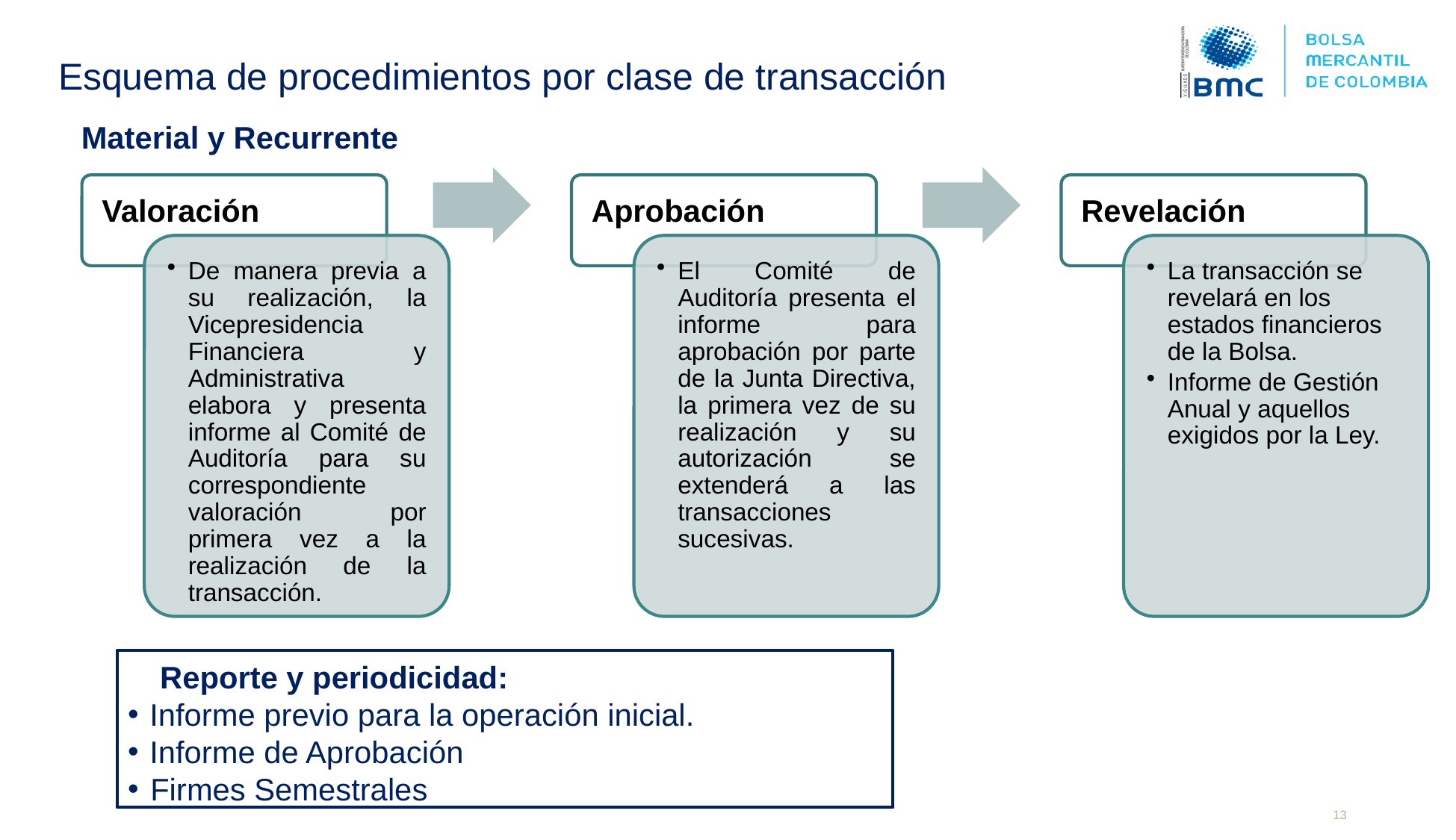

Esquema de procedimientos por clase de transacción
Material y Recurrente
Valoración
De manera previa a su realización, la Vicepresidencia Financiera y Administrativa elabora y presenta informe al Comité de Auditoría para su correspondiente valoración por primera vez a la realización de la transacción.

Aprobación
El Comité de Auditoría presenta el informe para aprobación por parte de la Junta Directiva, la primera vez de su realización y su autorización se extenderá a las transacciones sucesivas.

Revelación
La transacción se revelará en los estados financieros de la Bolsa.
Informe de Gestión Anual y aquellos exigidos por la Ley.

     Reporte y periodicidad:
Informe previo para la operación inicial.
Informe de Aprobación
Firmes Semestrales